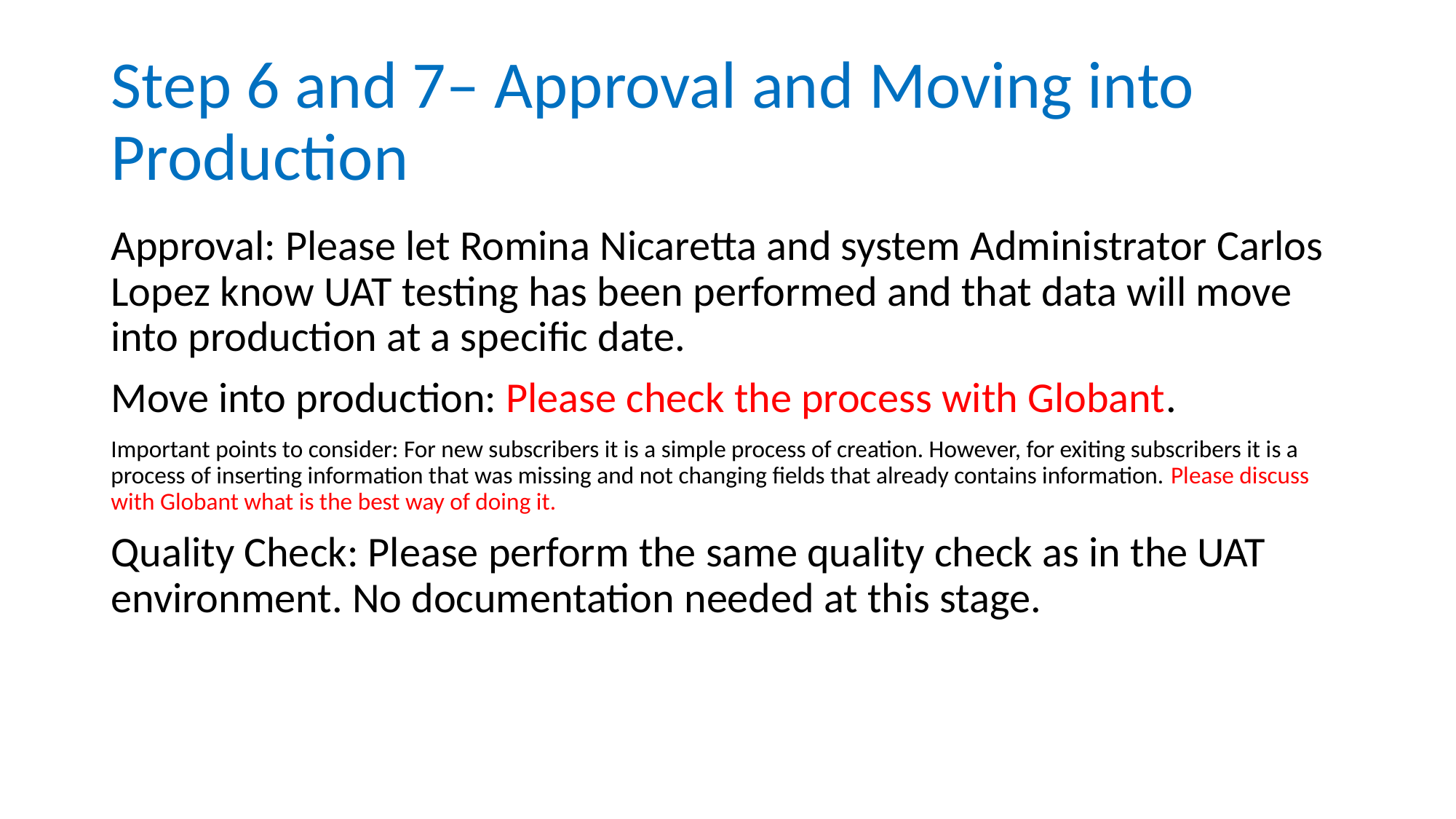

# Step 6 and 7– Approval and Moving into Production
Approval: Please let Romina Nicaretta and system Administrator Carlos Lopez know UAT testing has been performed and that data will move into production at a specific date.
Move into production: Please check the process with Globant.
Important points to consider: For new subscribers it is a simple process of creation. However, for exiting subscribers it is a process of inserting information that was missing and not changing fields that already contains information. Please discuss with Globant what is the best way of doing it.
Quality Check: Please perform the same quality check as in the UAT environment. No documentation needed at this stage.